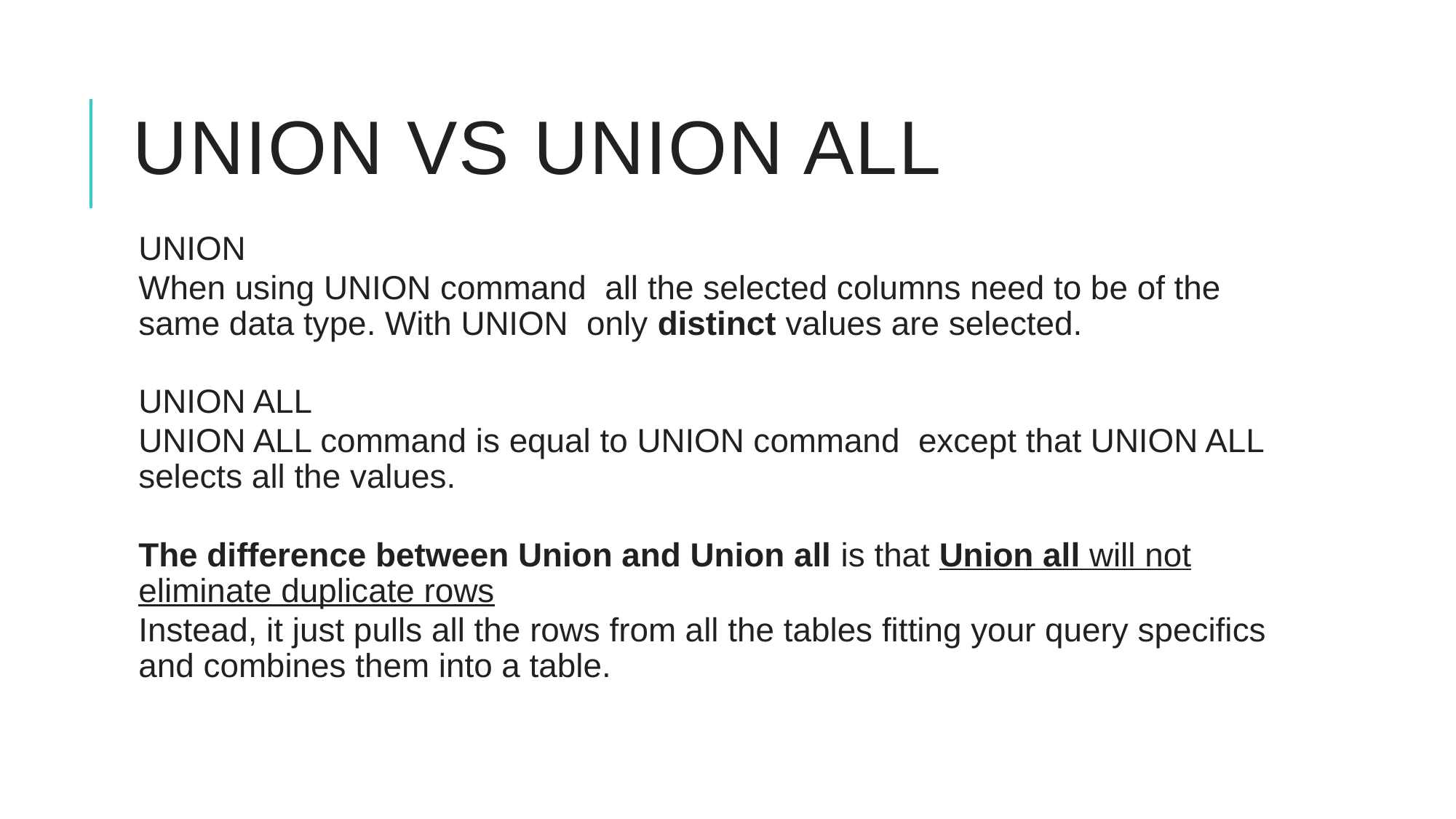

# UNION vs UNION ALL
UNION
When using UNION command  all the selected columns need to be of the same data type. With UNION  only distinct values are selected.

UNION ALL
UNION ALL command is equal to UNION command  except that UNION ALL selects all the values.

The difference between Union and Union all is that Union all will not eliminate duplicate rows
Instead, it just pulls all the rows from all the tables fitting your query specifics and combines them into a table.